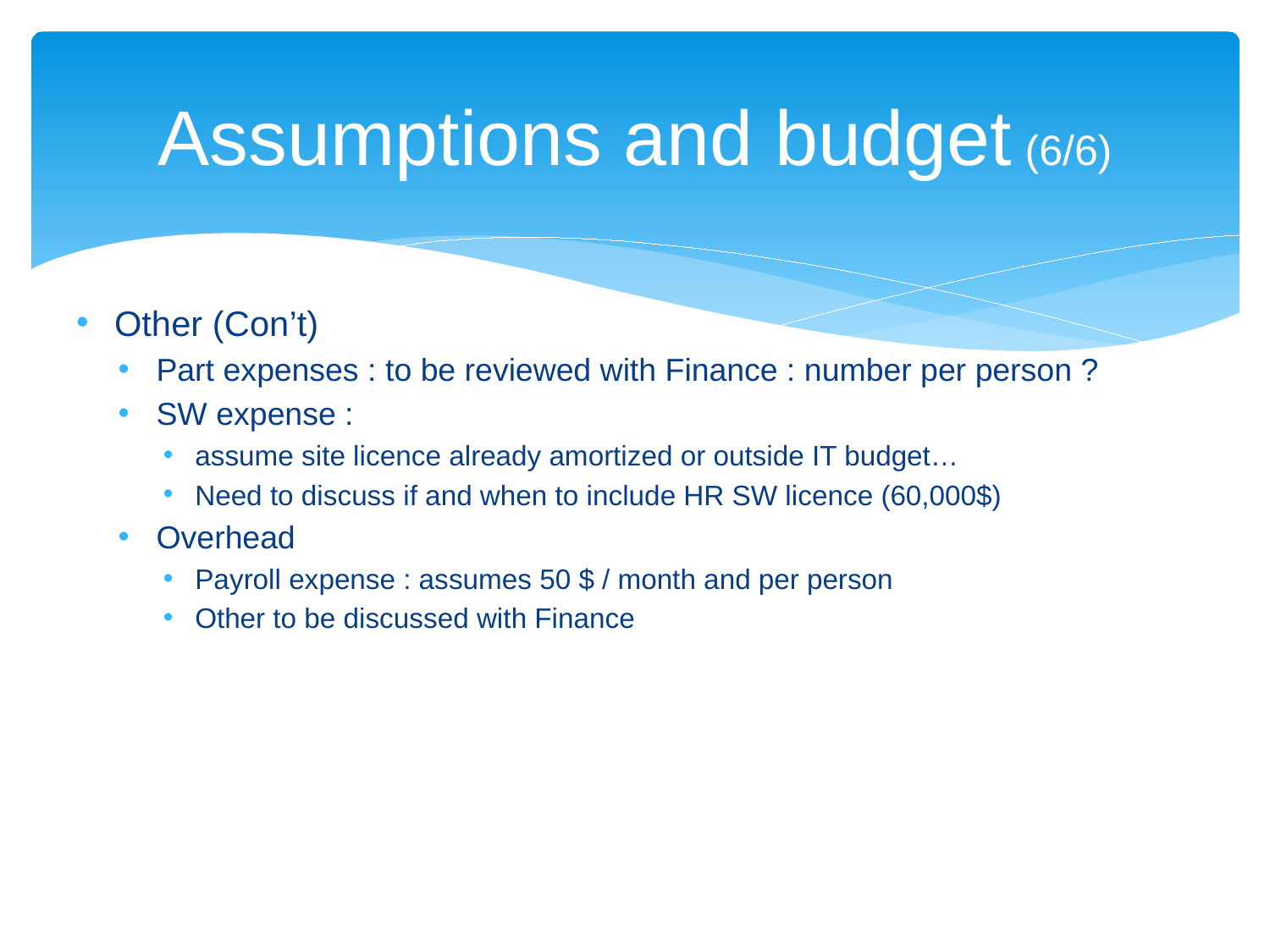

# Assumptions and budget (6/6)
Other (Con’t)
Part expenses : to be reviewed with Finance : number per person ?
SW expense :
assume site licence already amortized or outside IT budget…
Need to discuss if and when to include HR SW licence (60,000$)
Overhead
Payroll expense : assumes 50 $ / month and per person
Other to be discussed with Finance